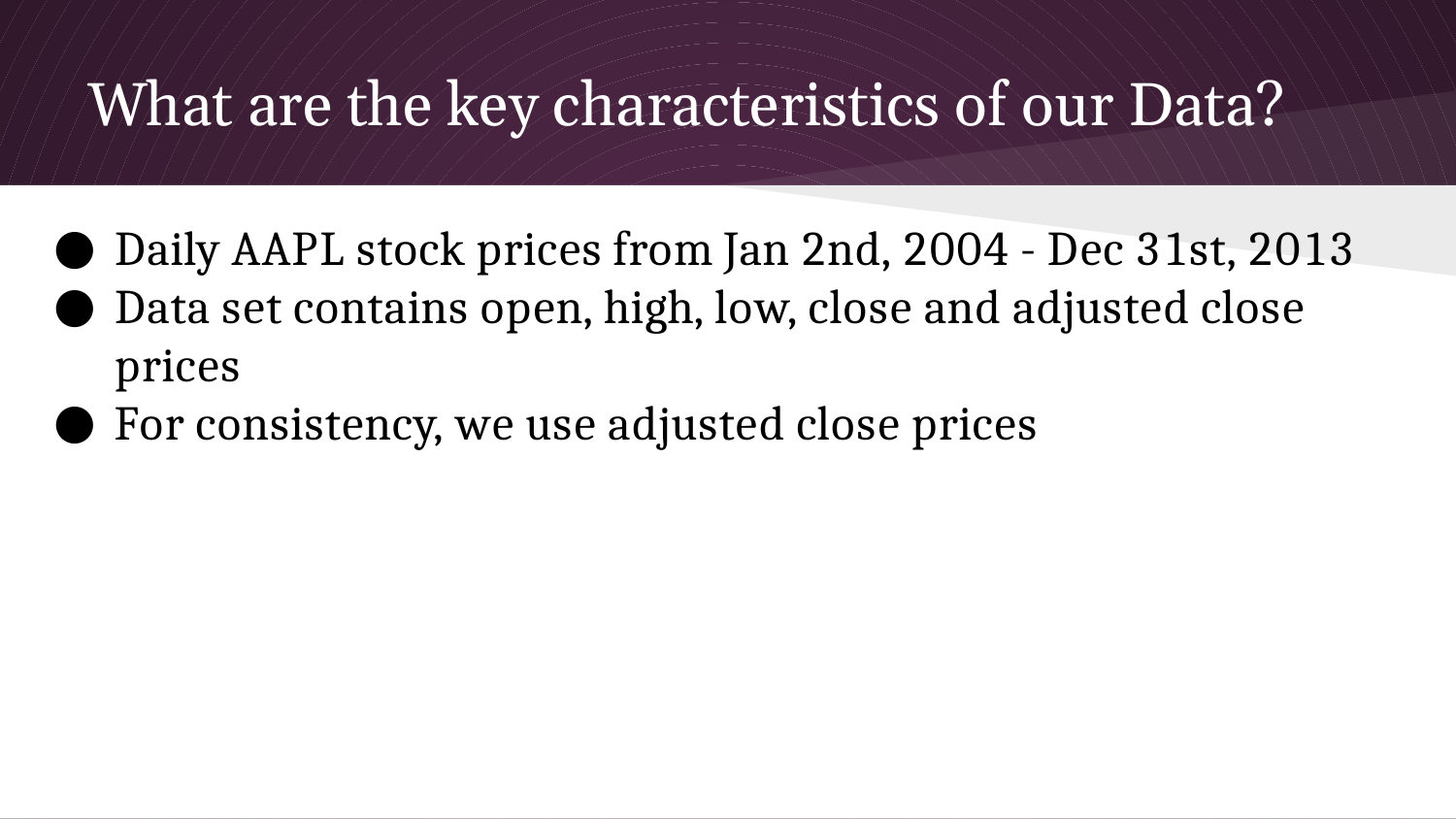

# What are the key characteristics of our Data?
Daily AAPL stock prices from Jan 2nd, 2004 - Dec 31st, 2013
Data set contains open, high, low, close and adjusted close prices
For consistency, we use adjusted close prices